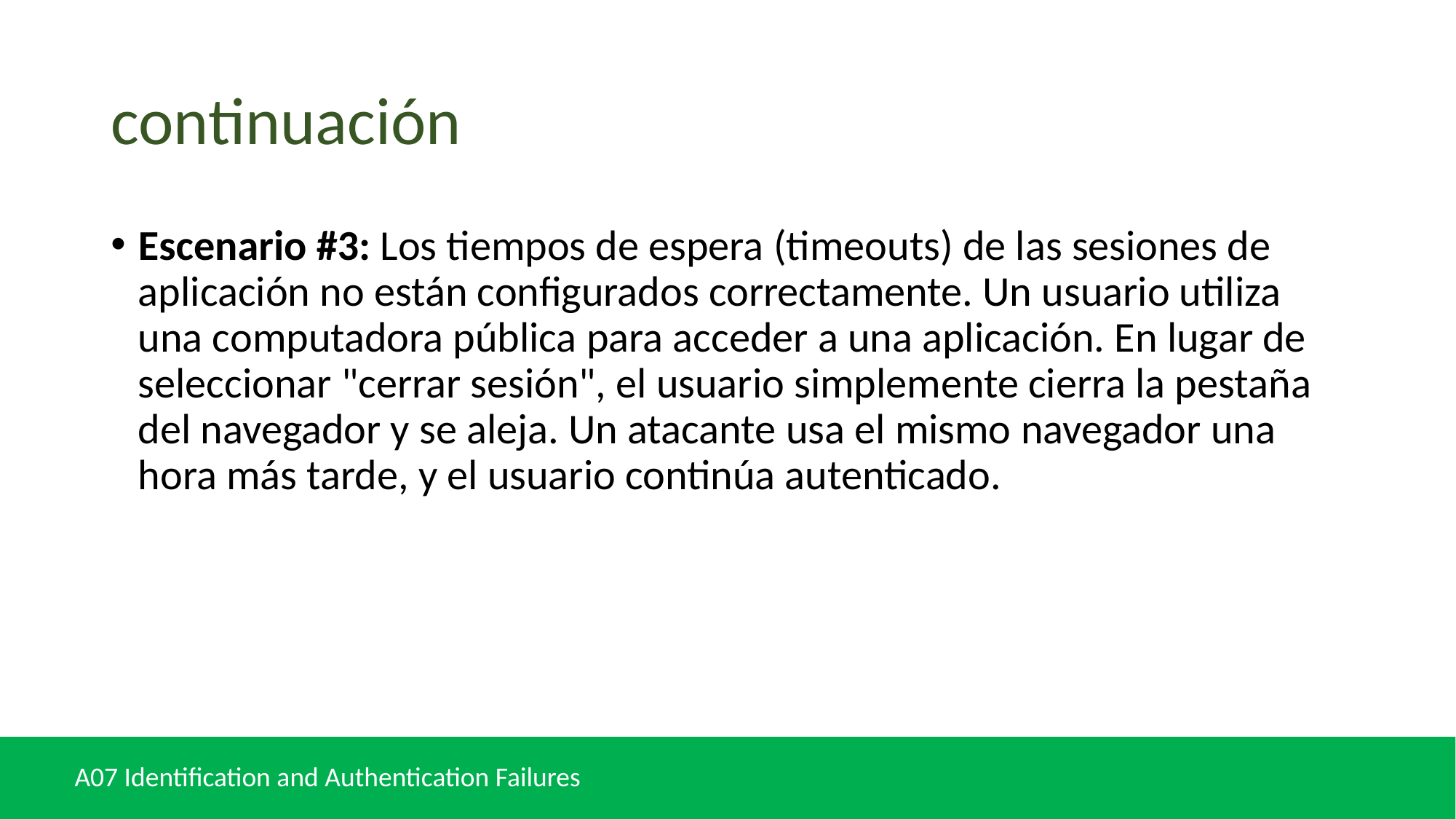

# continuación
Escenario #3: Los tiempos de espera (timeouts) de las sesiones de aplicación no están configurados correctamente. Un usuario utiliza una computadora pública para acceder a una aplicación. En lugar de seleccionar "cerrar sesión", el usuario simplemente cierra la pestaña del navegador y se aleja. Un atacante usa el mismo navegador una hora más tarde, y el usuario continúa autenticado.